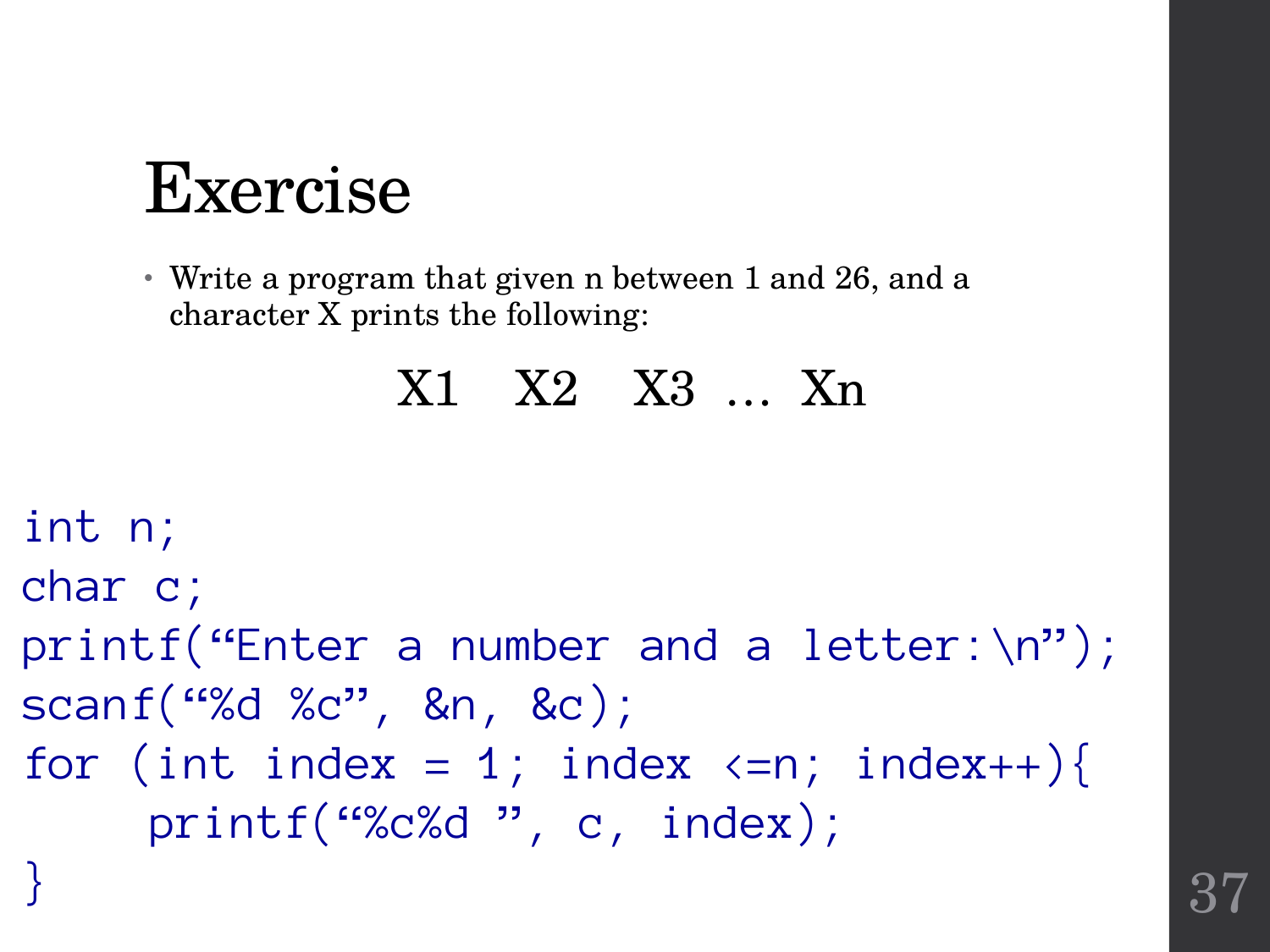

# Exercise
Write a program that given n between 1 and 26, and a character X prints the following:
		X1    X2    X3  …  Xn

int n;
char c;
printf(“Enter a number and a letter:\n”);
scanf(“%d %c”, &n, &c);
for (int index = 1; index <=n; index++){
	printf(“%c%d ”, c, index);
}
37